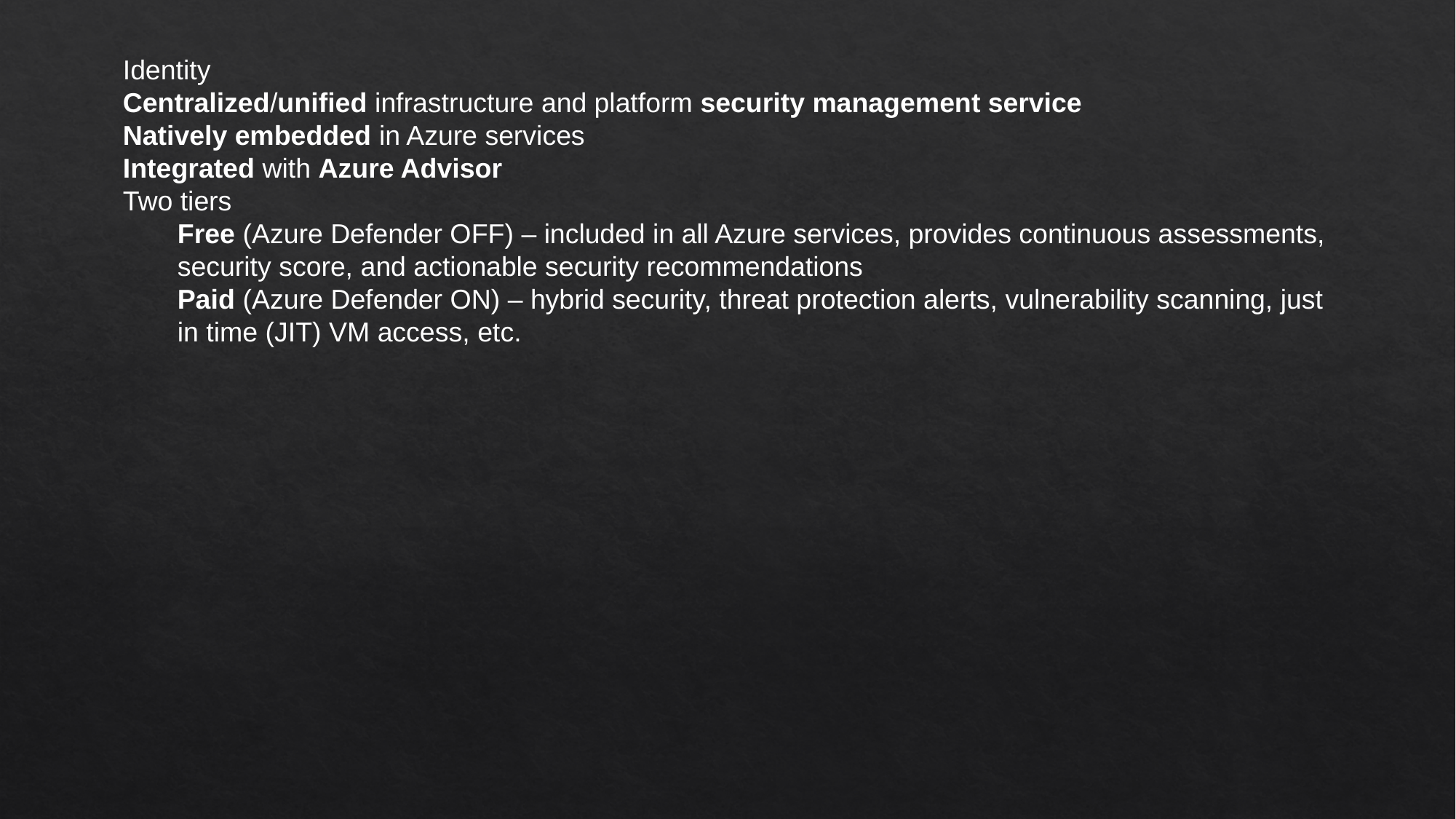

Identity
Centralized/unified infrastructure and platform security management service
Natively embedded in Azure services
Integrated with Azure Advisor
Two tiers
Free (Azure Defender OFF) – included in all Azure services, provides continuous assessments, security score, and actionable security recommendations
Paid (Azure Defender ON) – hybrid security, threat protection alerts, vulnerability scanning, just in time (JIT) VM access, etc.